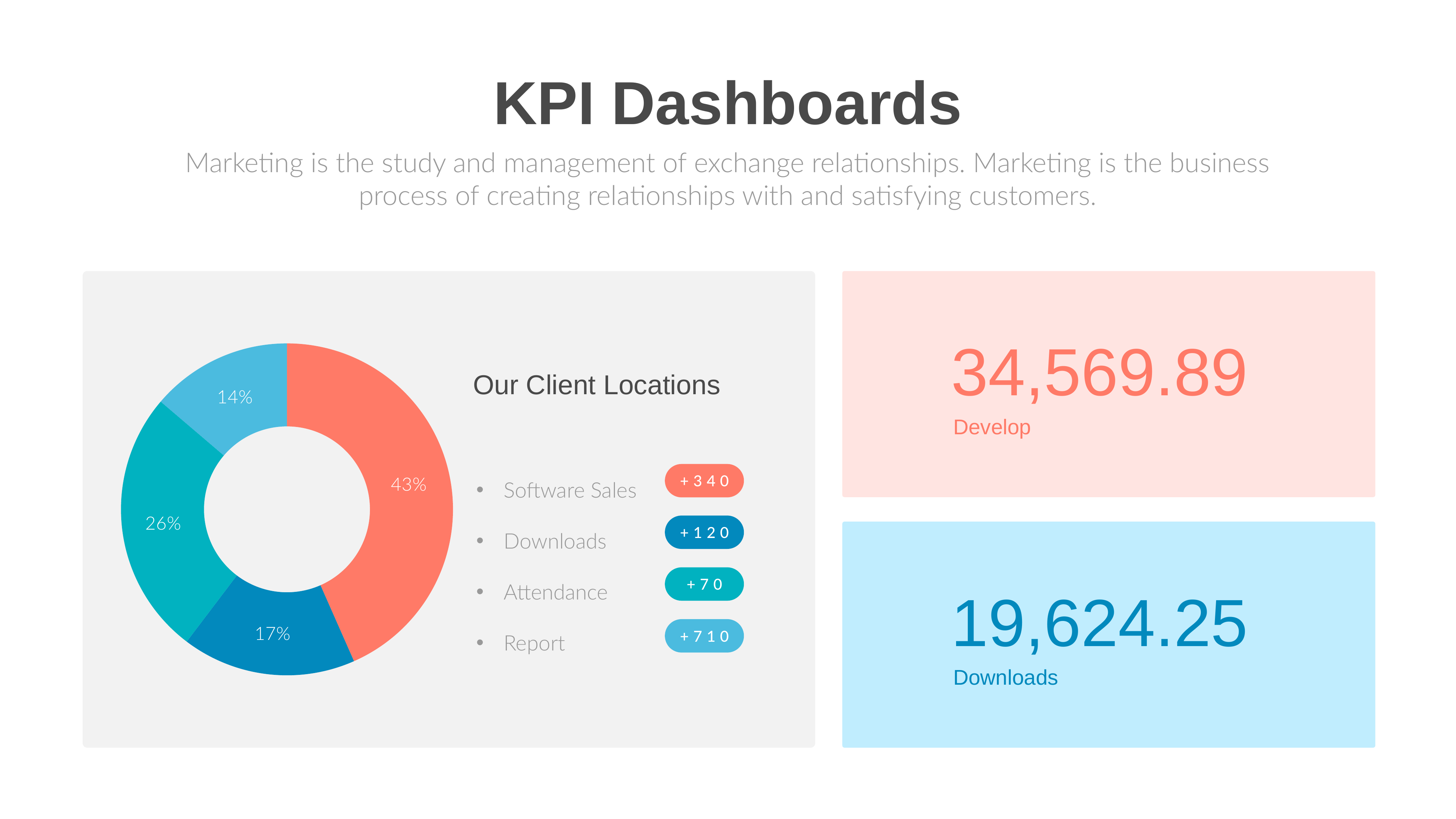

KPI Dashboards
Marketing is the study and management of exchange relationships. Marketing is the business process of creating relationships with and satisfying customers.

34,569.89
Develop

### Chart

| Category | Sales |
|---|---|
| March | 8.2 |
| April | 3.2 |
| Mayo | 4.9 |
| June | 2.6 |
Our Client Locations
Software Sales
Downloads
Attendance
Report

+340

+120

+70
19,624.25
Downloads

+710